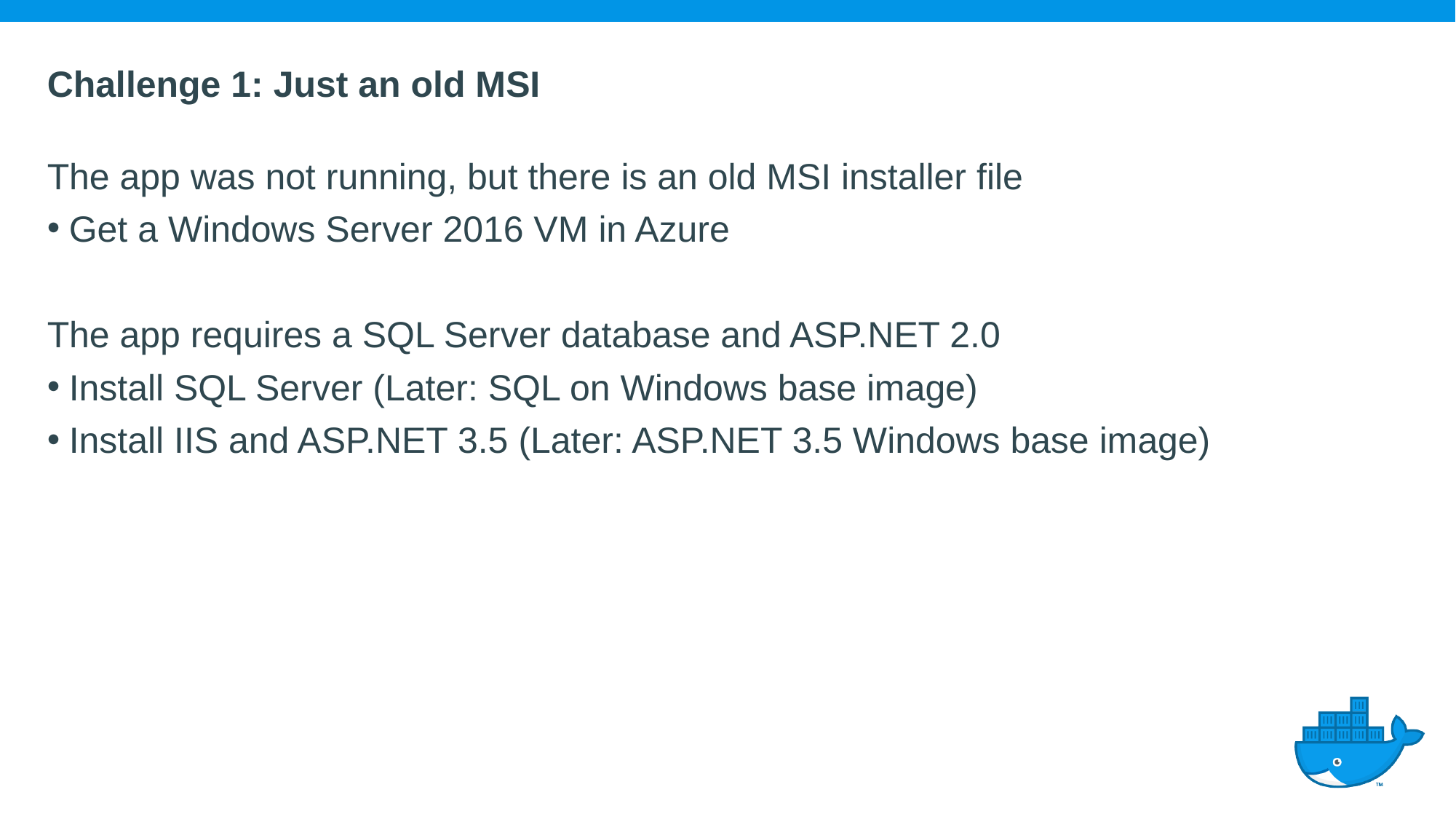

# Challenge 1: Just an old MSI
The app was not running, but there is an old MSI installer file
Get a Windows Server 2016 VM in Azure

The app requires a SQL Server database and ASP.NET 2.0
Install SQL Server (Later: SQL on Windows base image)
Install IIS and ASP.NET 3.5 (Later: ASP.NET 3.5 Windows base image)